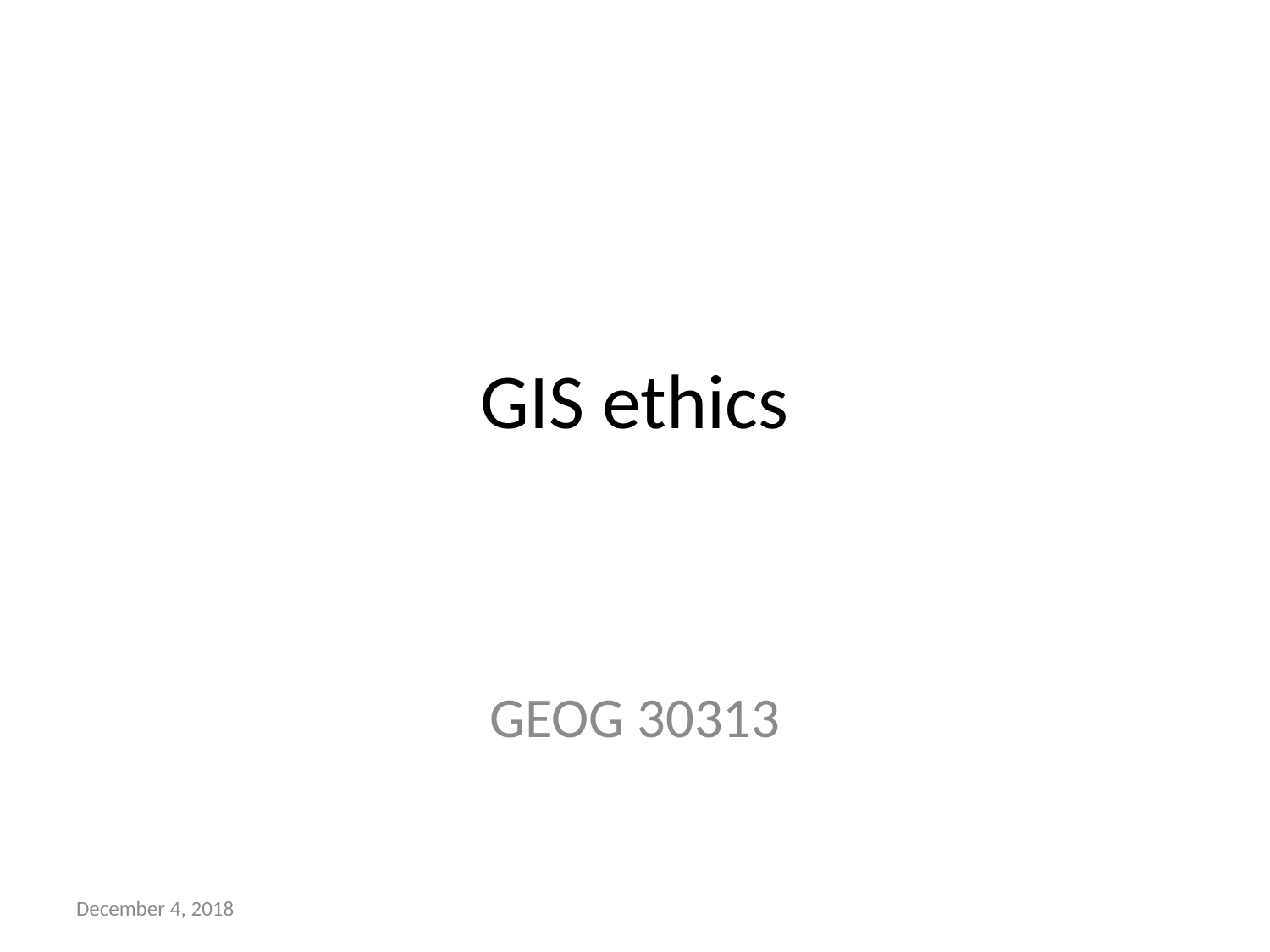

# GIS ethics
GEOG 30313
December 4, 2018